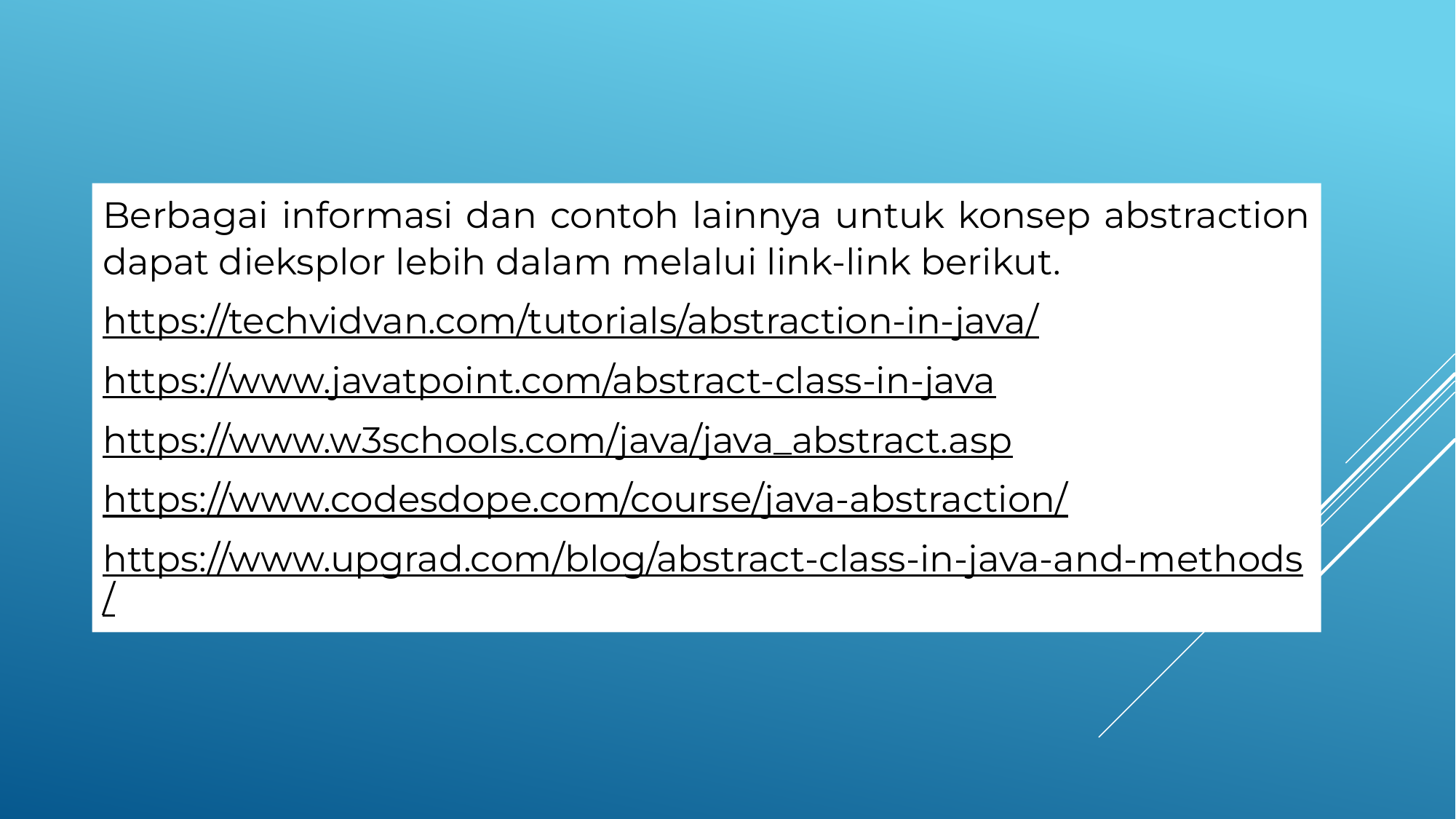

Berbagai informasi dan contoh lainnya untuk konsep abstraction dapat dieksplor lebih dalam melalui link-link berikut.
https://techvidvan.com/tutorials/abstraction-in-java/
https://www.javatpoint.com/abstract-class-in-java
https://www.w3schools.com/java/java_abstract.asp
https://www.codesdope.com/course/java-abstraction/
https://www.upgrad.com/blog/abstract-class-in-java-and-methods/